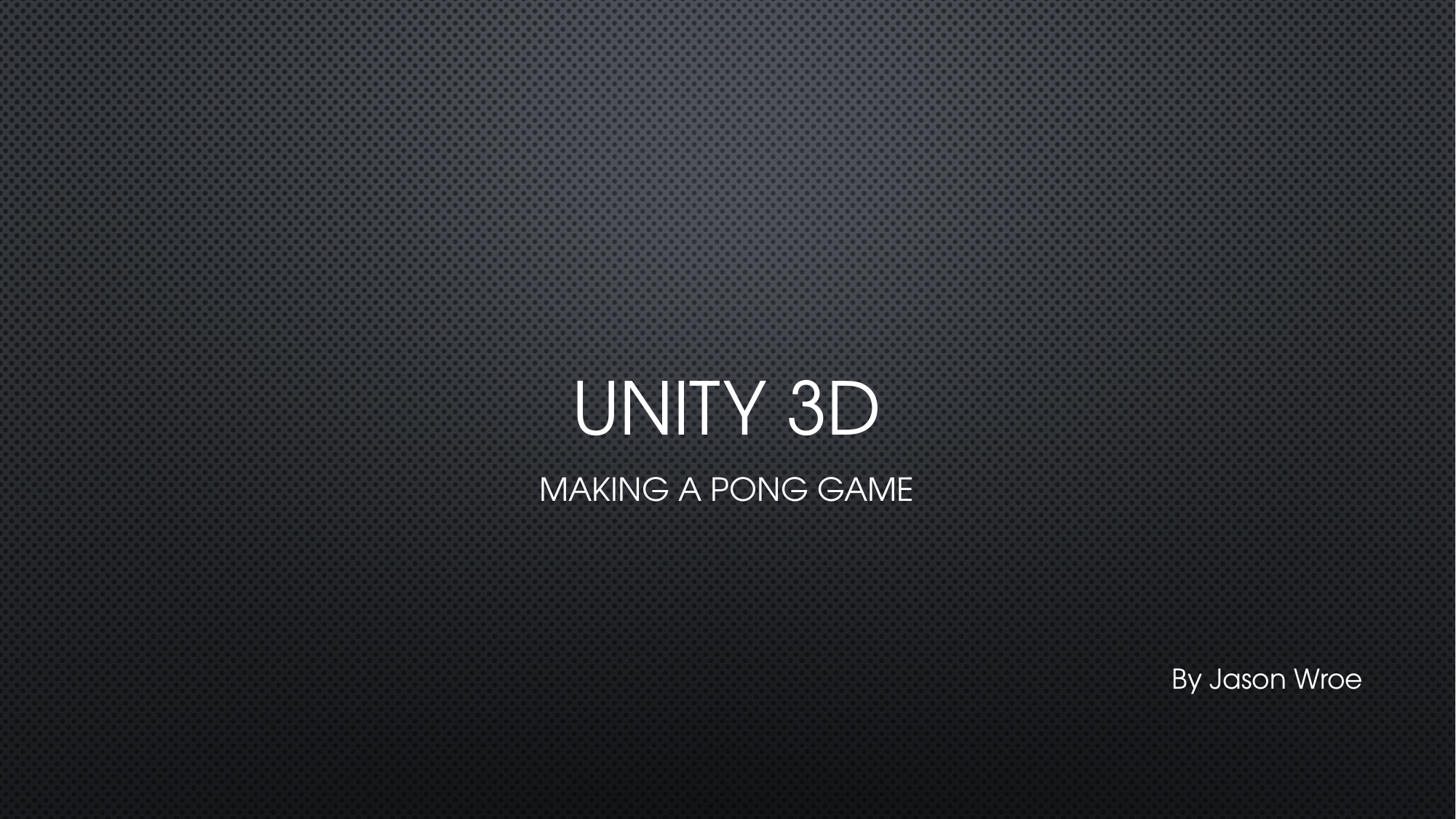

# Unity 3D
Making a pong game
By Jason Wroe